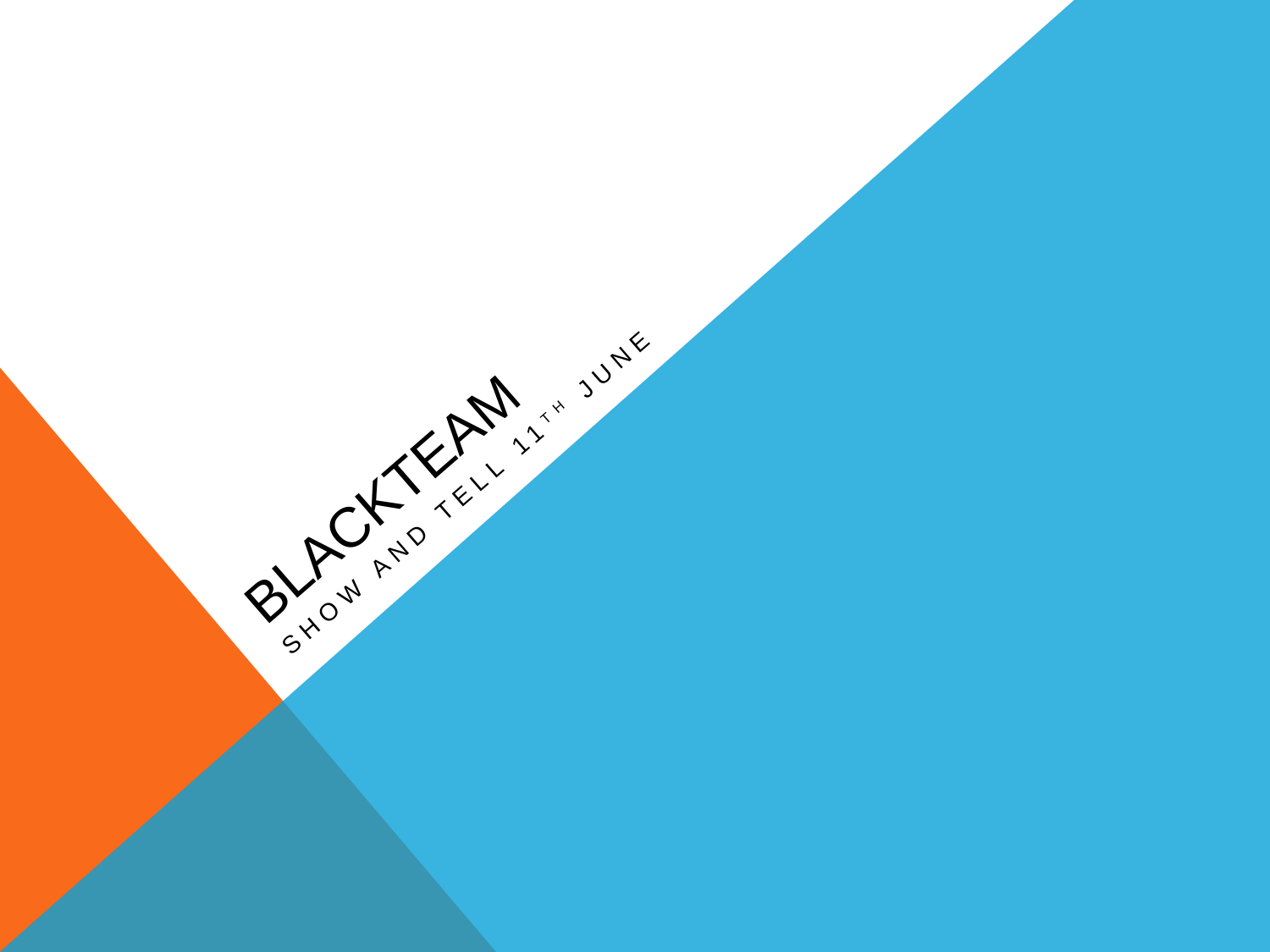

# BlackTeam
Show And Tell 11th JUNE